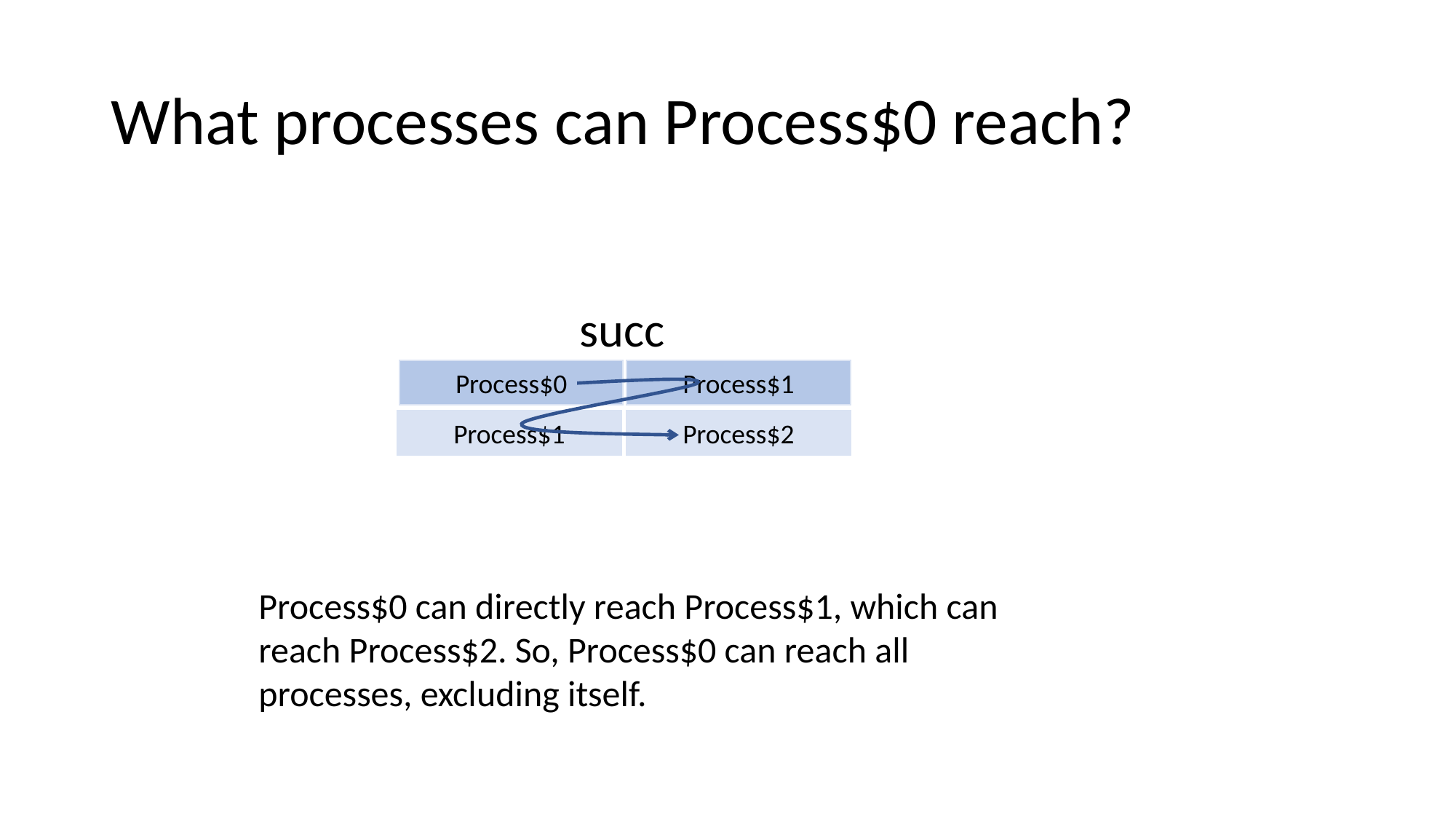

# What processes can Process$0 reach?
succ
Process$0
Process$1

Process$1
Process$2
Process$0 can directly reach Process$1, which can reach Process$2. So, Process$0 can reach all processes, excluding itself.